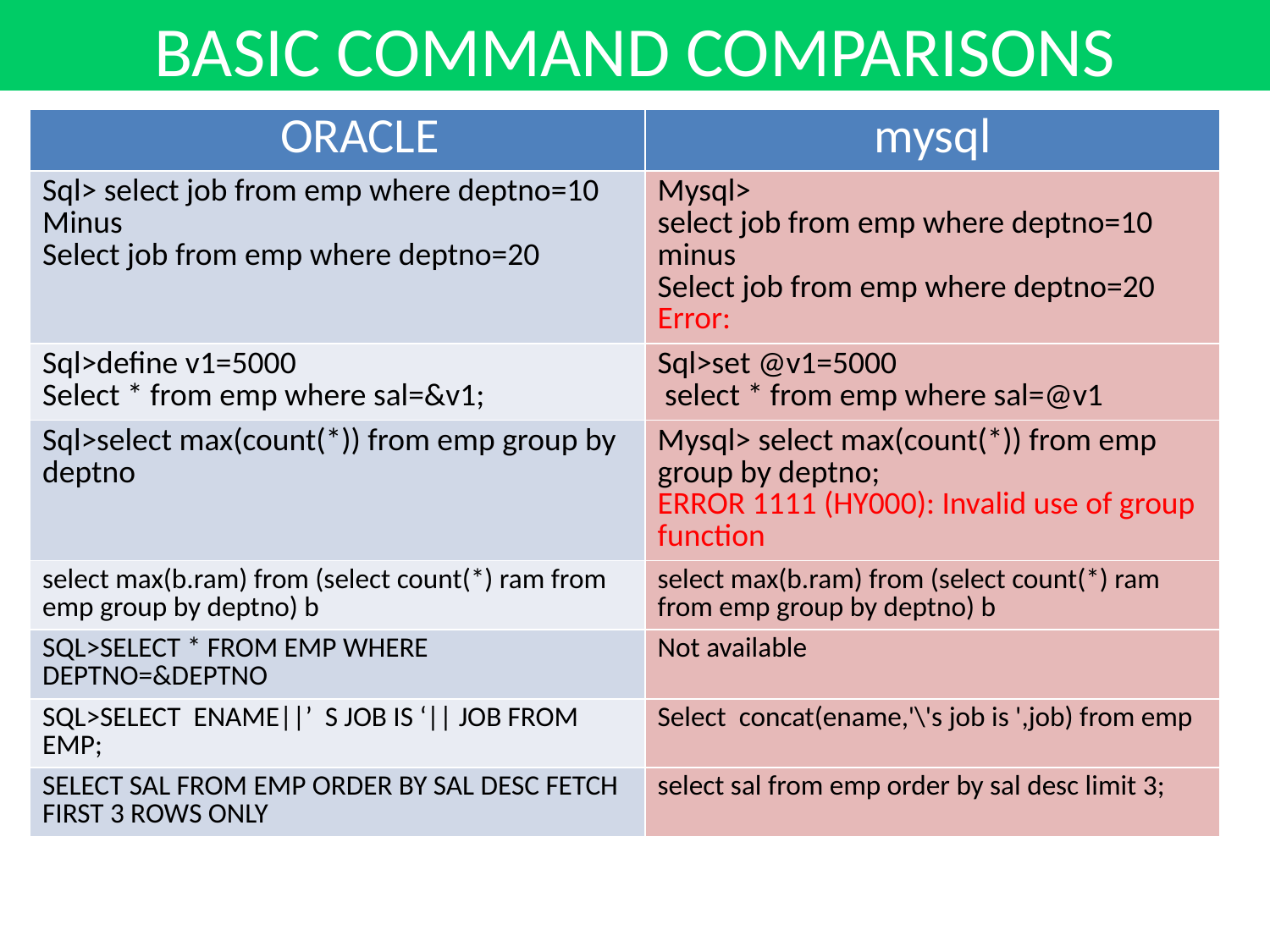

BASIC COMMAND COMPARISONS
| ORACLE | mysql |
| --- | --- |
| Sql> select job from emp where deptno=10 Minus Select job from emp where deptno=20 | Mysql> select job from emp where deptno=10 minus Select job from emp where deptno=20 Error: |
| Sql>define v1=5000 Select \* from emp where sal=&v1; | Sql>set @v1=5000 select \* from emp where sal=@v1 |
| Sql>select max(count(\*)) from emp group by deptno | Mysql> select max(count(\*)) from emp group by deptno; ERROR 1111 (HY000): Invalid use of group function |
| select max(b.ram) from (select count(\*) ram from emp group by deptno) b | select max(b.ram) from (select count(\*) ram from emp group by deptno) b |
| SQL>select \* from emp where deptno=&deptno | Not available |
| SQL>select ename||’ s job is ‘|| JOB from emp; | Select concat(ename,'\'s job is ',job) from emp |
| Select sal from emp order by sal desc fetch first 3 rows only | select sal from emp order by sal desc limit 3; |